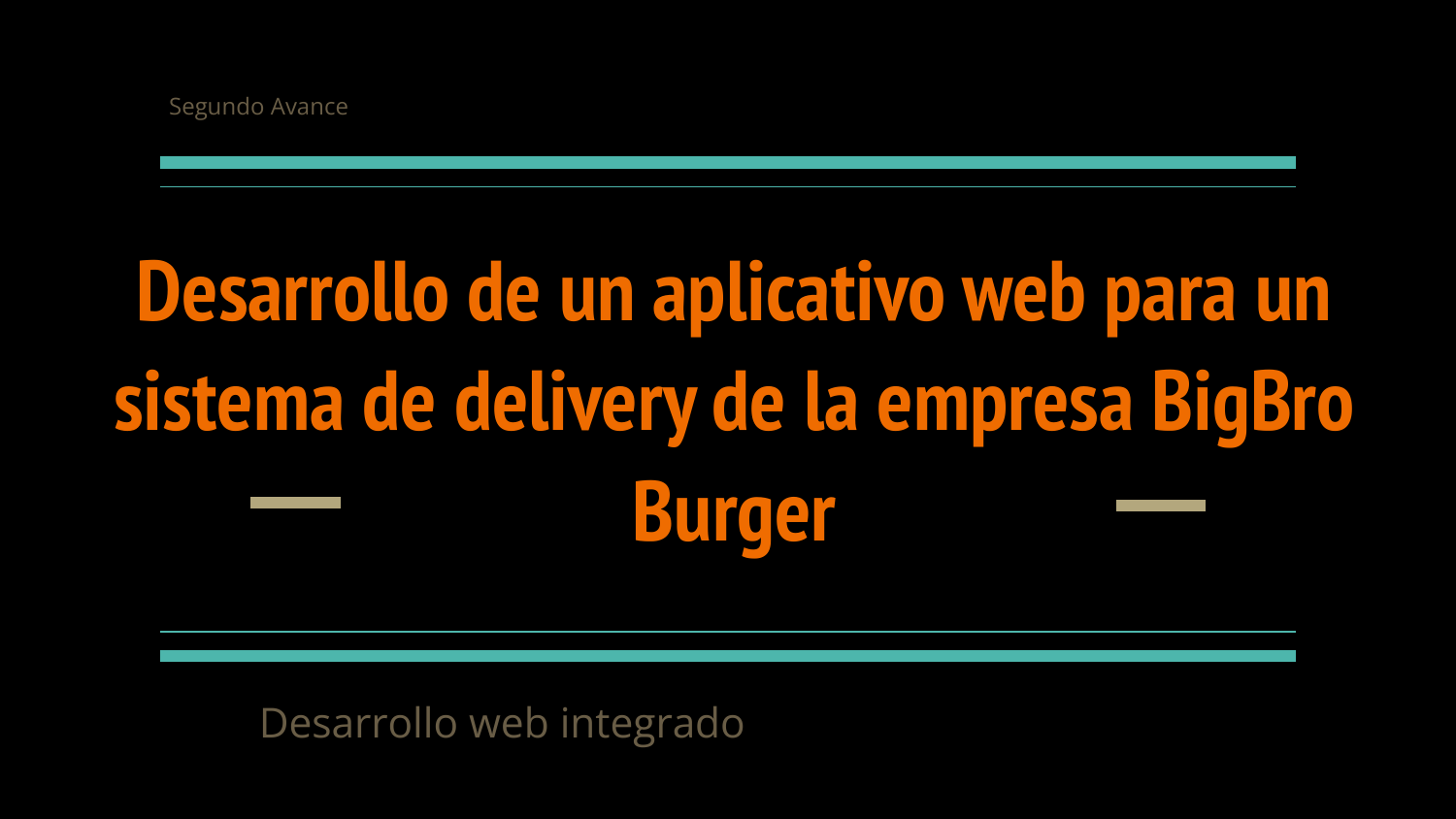

Segundo Avance
# Desarrollo de un aplicativo web para un sistema de delivery de la empresa BigBro Burger
Desarrollo web integrado